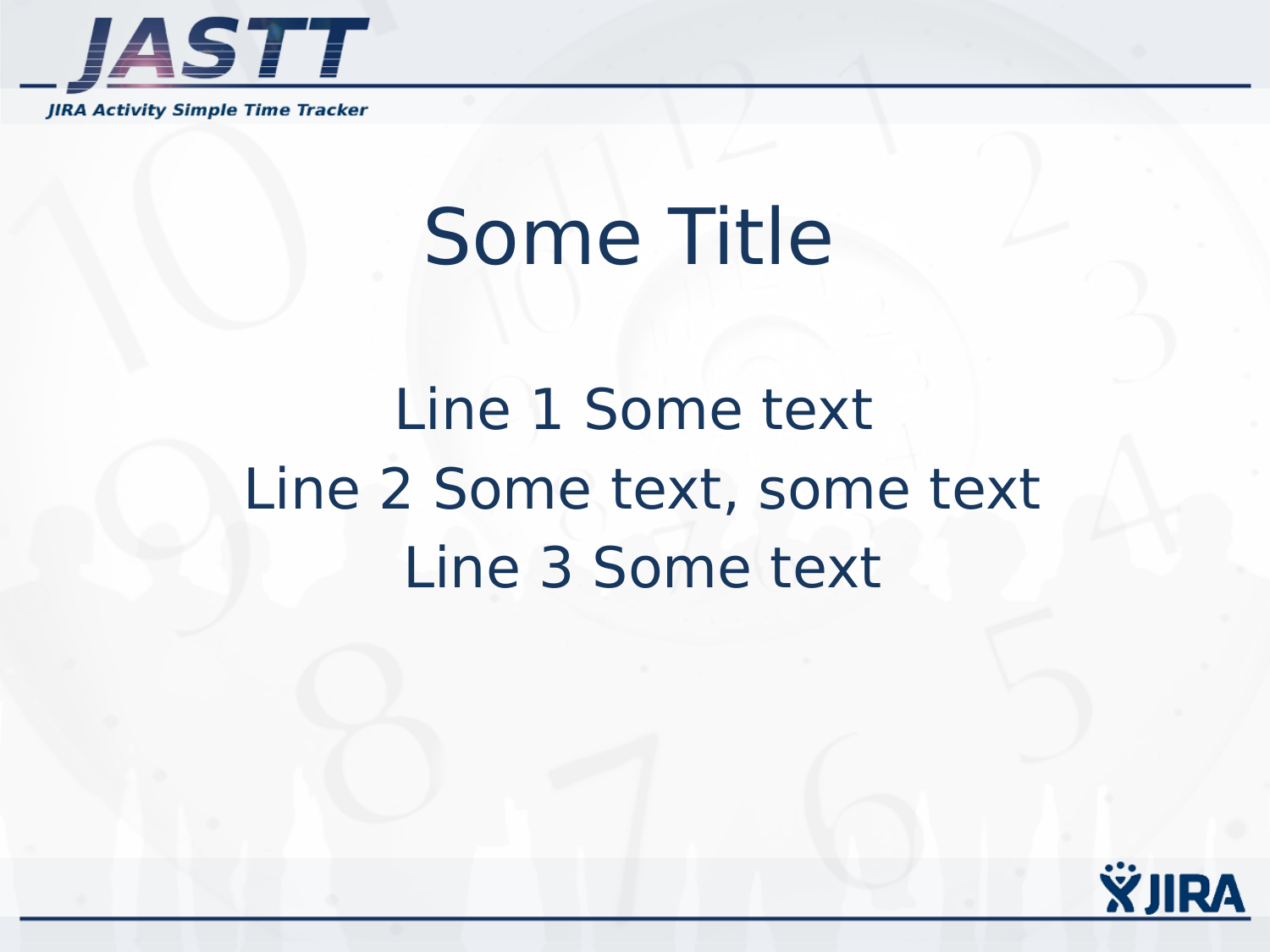

# Some Title
Line 1 Some text
Line 2 Some text, some text
Line 3 Some text